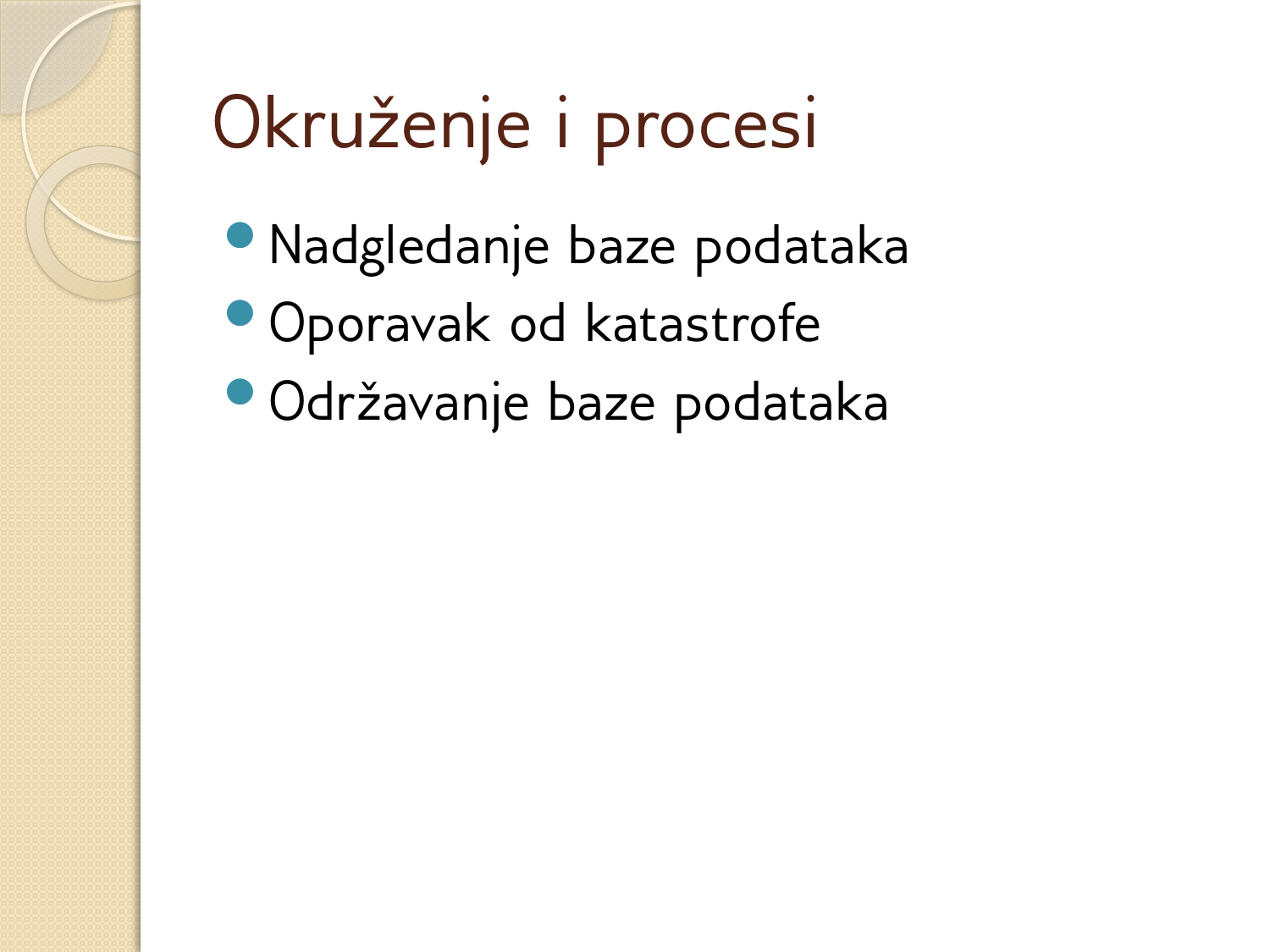

# Okruženje i procesi
Nadgledanje baze podataka
Oporavak od katastrofe
Održavanje baze podataka